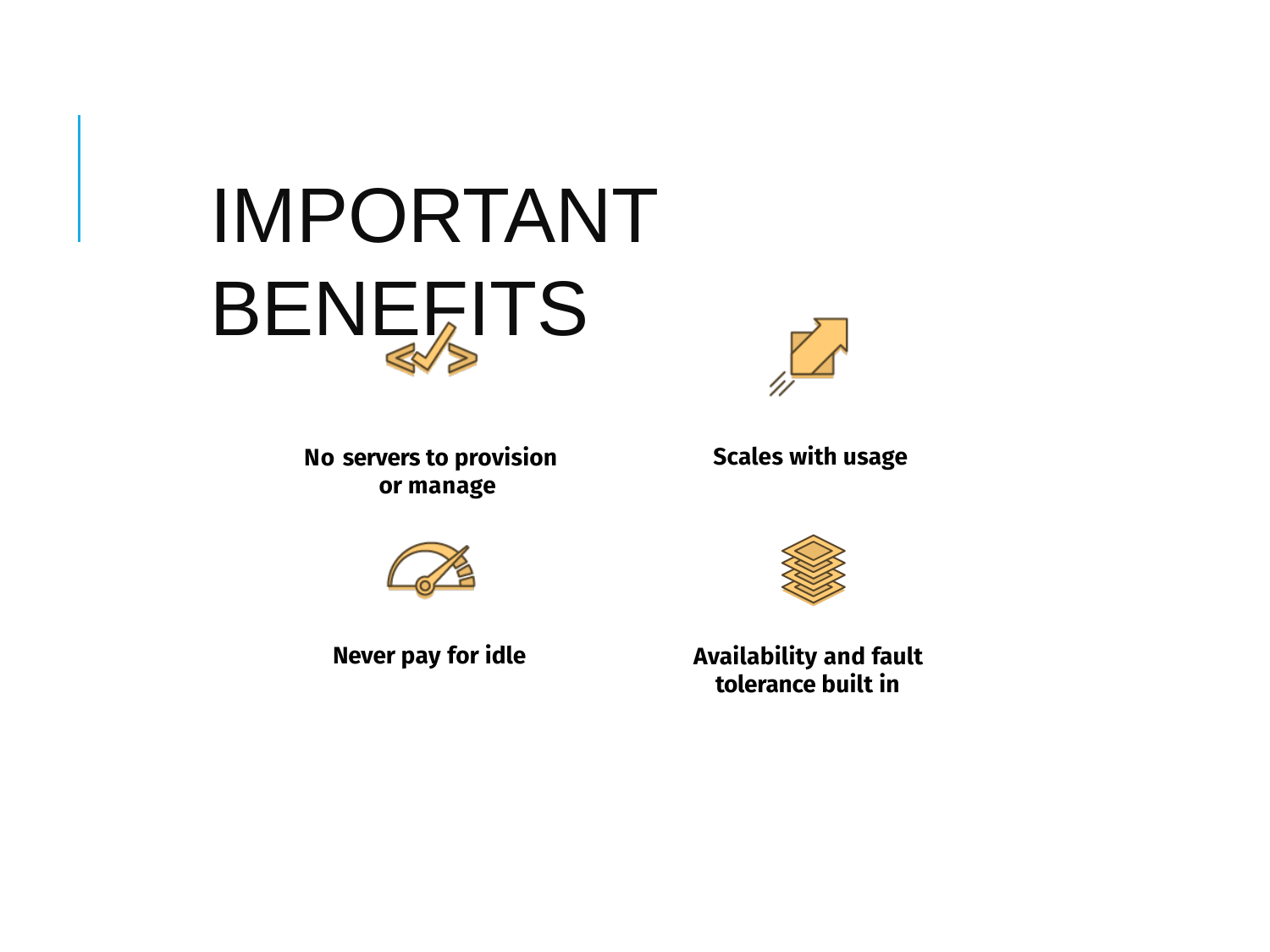

# Important Benefits

Scales with usage
No servers to provision  or manage

Never pay for idle
Availability and fault  tolerance built in